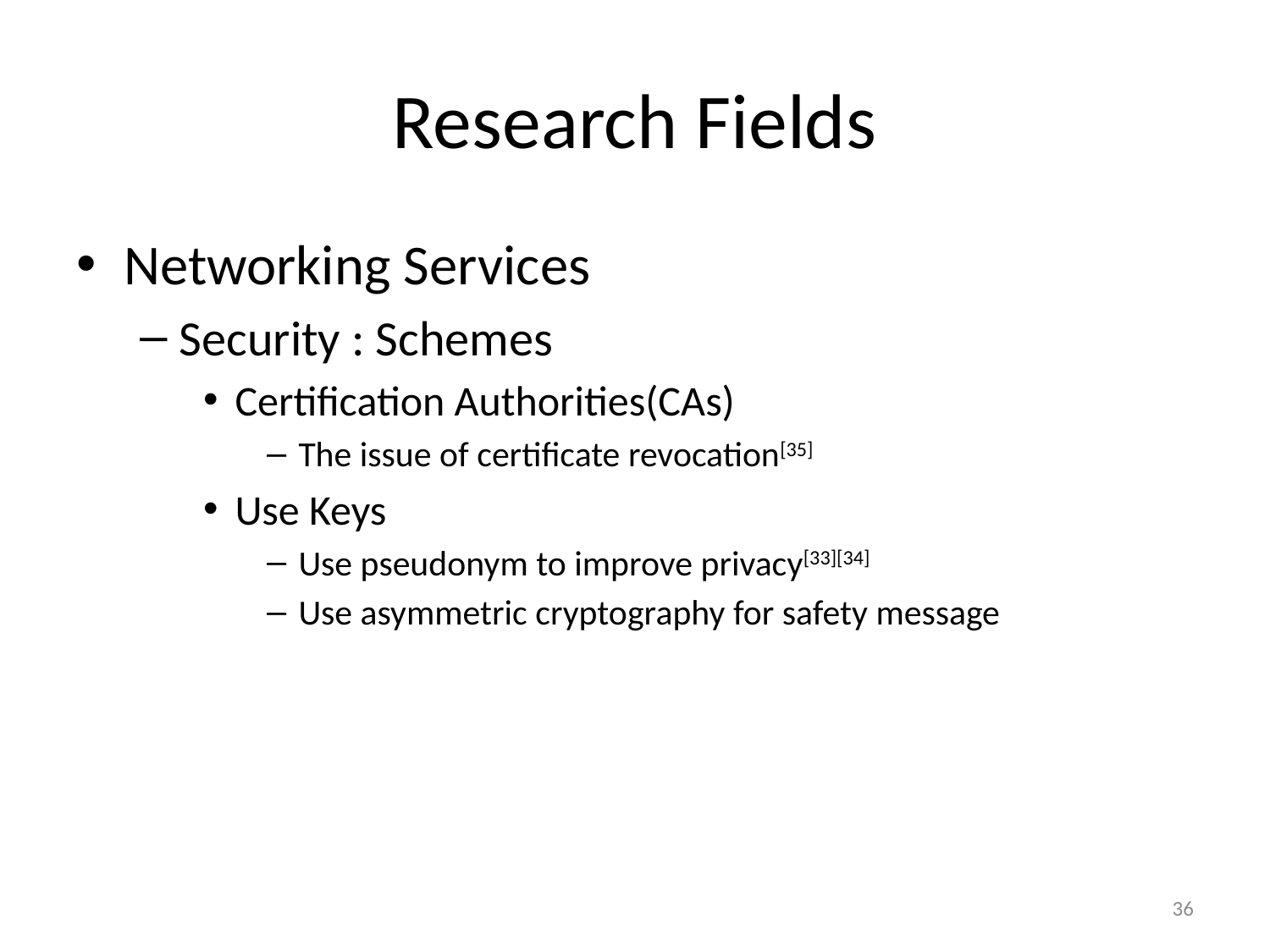

# Research Fields
Networking Services
Security : Schemes
Certification Authorities(CAs)
The issue of certificate revocation[35]
Use Keys
Use pseudonym to improve privacy[33][34]
Use asymmetric cryptography for safety message

36